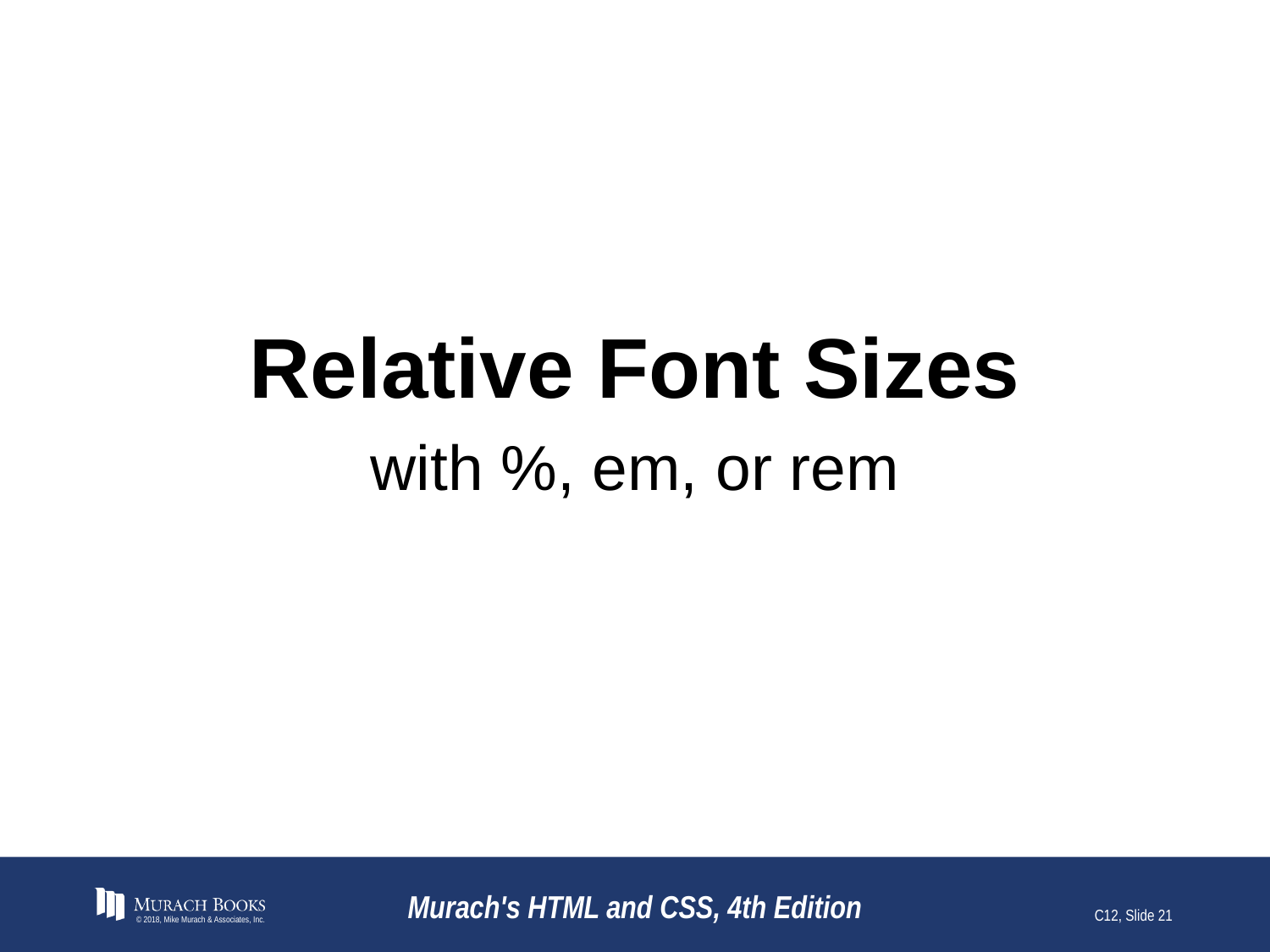

Relative Font Sizes
with %, em, or rem
© 2018, Mike Murach & Associates, Inc.
Murach's HTML and CSS, 4th Edition

C12, Slide 21